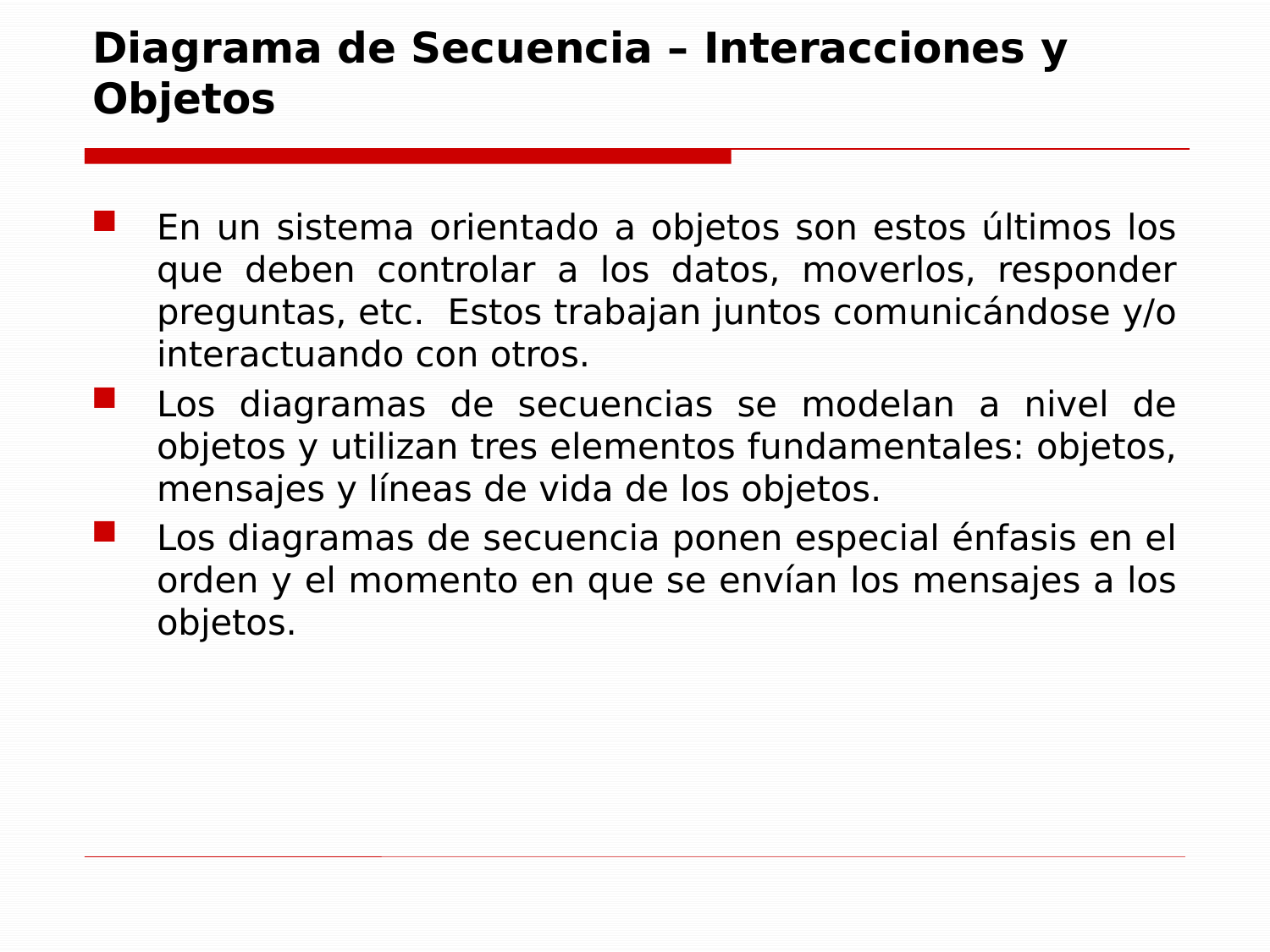

# Diagrama de Secuencia – Interacciones y Objetos
En un sistema orientado a objetos son estos últimos los que deben controlar a los datos, moverlos, responder preguntas, etc.  Estos trabajan juntos comunicándose y/o interactuando con otros.
Los diagramas de secuencias se modelan a nivel de objetos y utilizan tres elementos fundamentales: objetos, mensajes y líneas de vida de los objetos.
Los diagramas de secuencia ponen especial énfasis en el orden y el momento en que se envían los mensajes a los objetos.